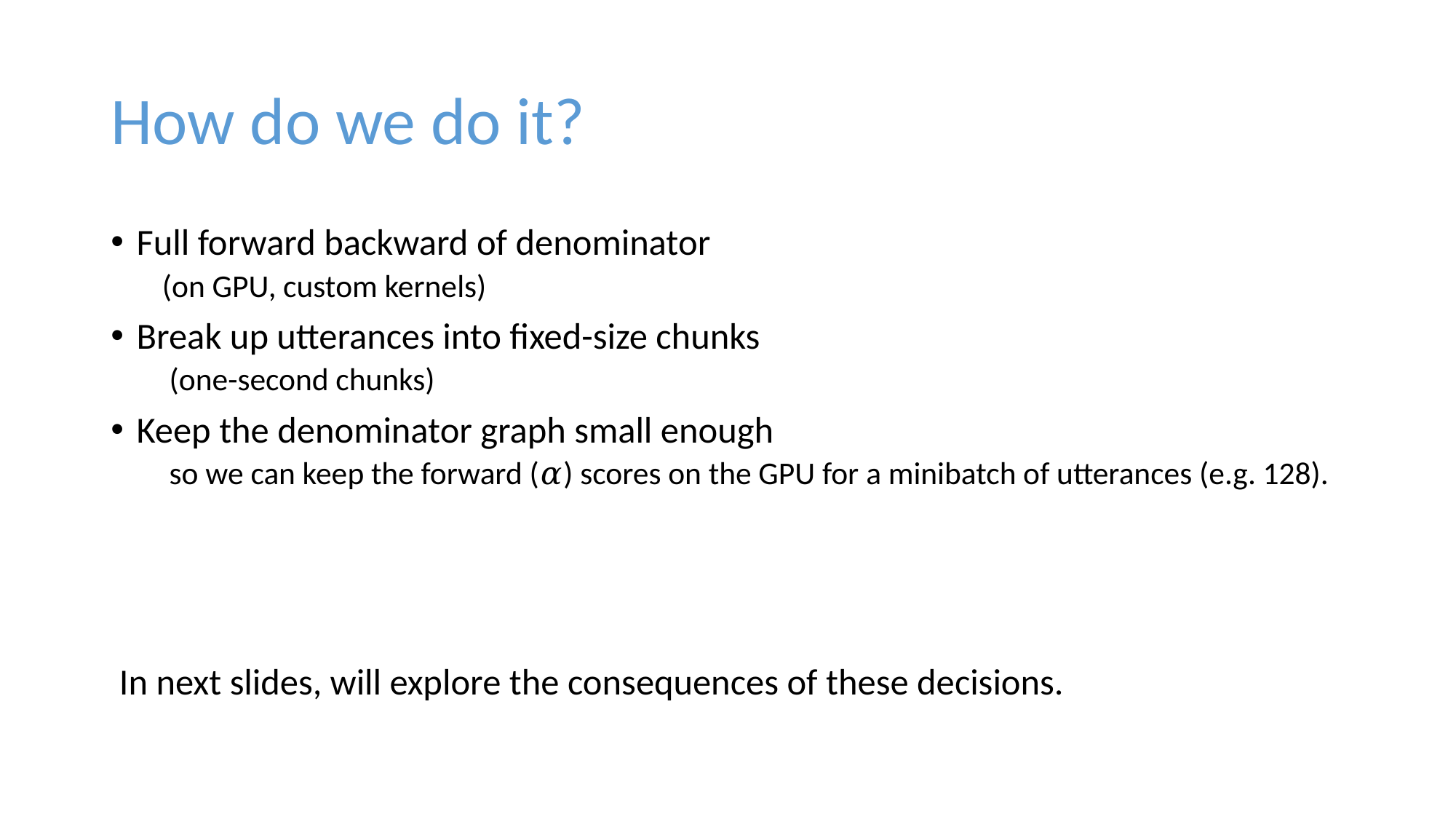

# How do we do it?
Full forward backward of denominator
(on GPU, custom kernels)
Break up utterances into fixed-size chunks
 (one-second chunks)
Keep the denominator graph small enough
 so we can keep the forward (𝛼) scores on the GPU for a minibatch of utterances (e.g. 128).

 In next slides, will explore the consequences of these decisions.